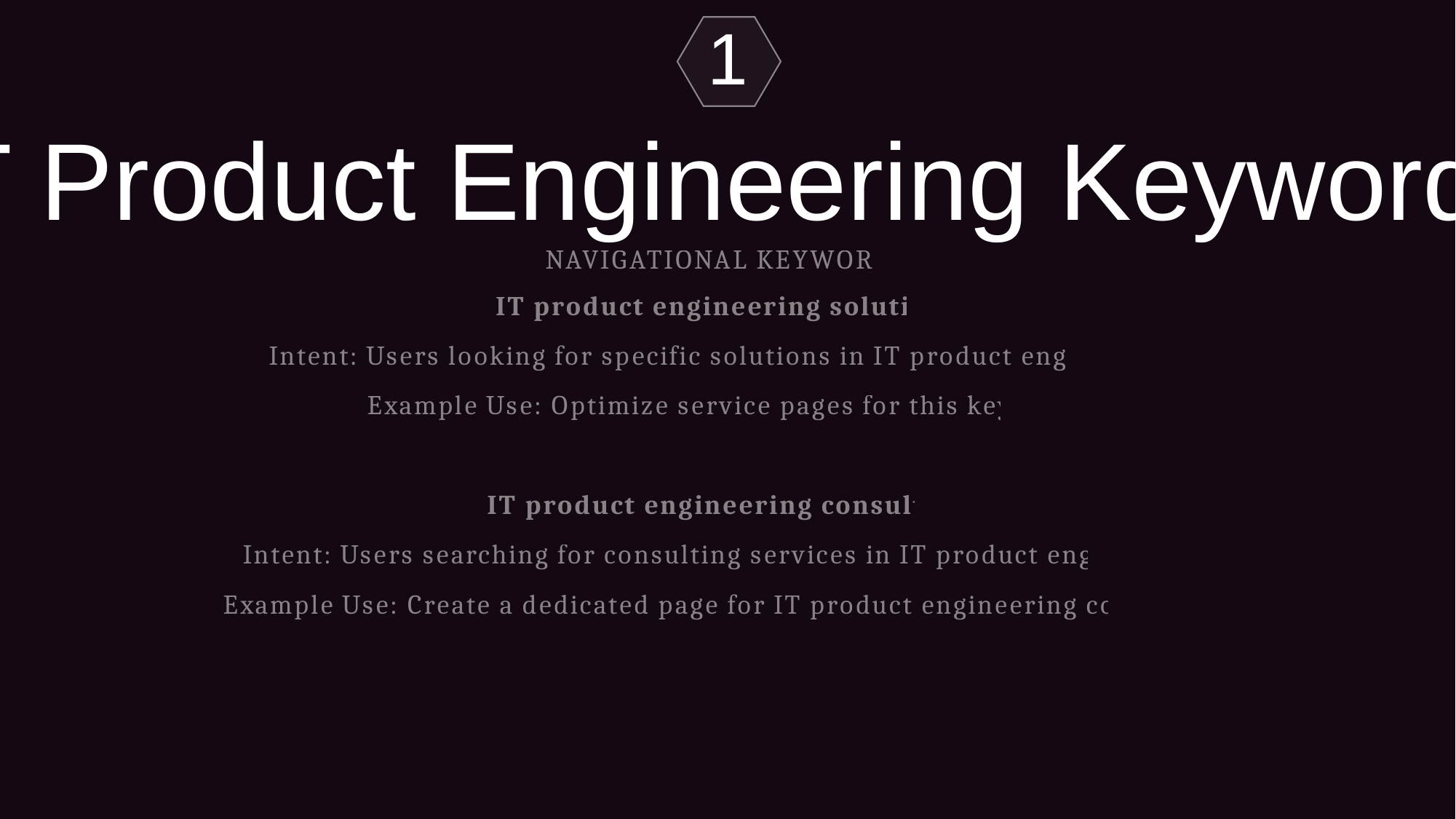

1

IT Product Engineering Keywords
NAVIGATIONAL KEYWORDS
IT product engineering solutions
Intent: Users looking for specific solutions in IT product engineering.
Example Use: Optimize service pages for this keyword.

IT product engineering consulting
Intent: Users searching for consulting services in IT product engineering.
Example Use: Create a dedicated page for IT product engineering consulting.